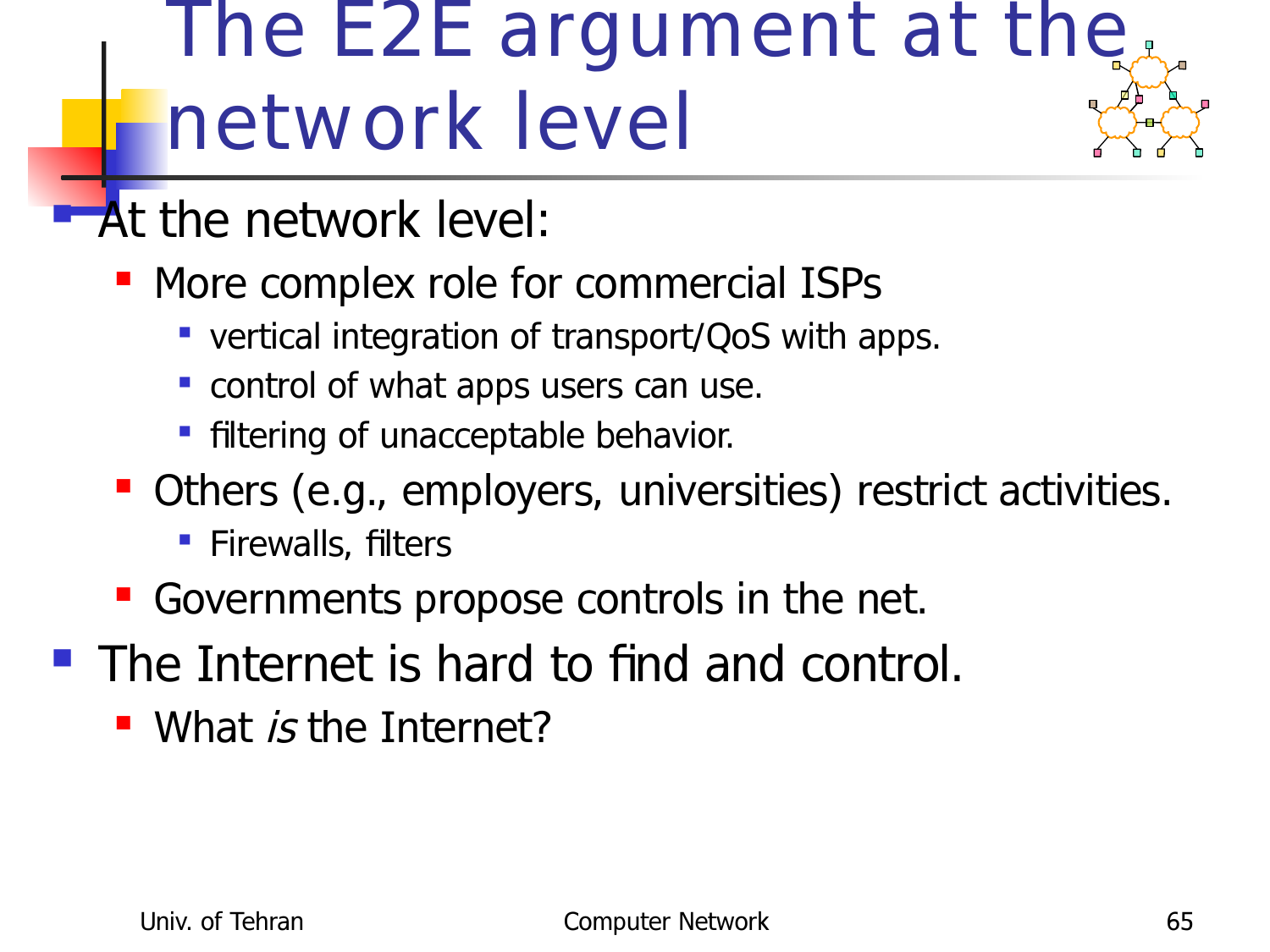

# The E2E argument at the network level
At the network level:
More complex role for commercial ISPs
vertical integration of transport/QoS with apps.
control of what apps users can use.
filtering of unacceptable behavior.
Others (e.g., employers, universities) restrict activities.
Firewalls, filters
Governments propose controls in the net.
The Internet is hard to find and control.
What is the Internet?
Univ. of Tehran
Computer Network
65